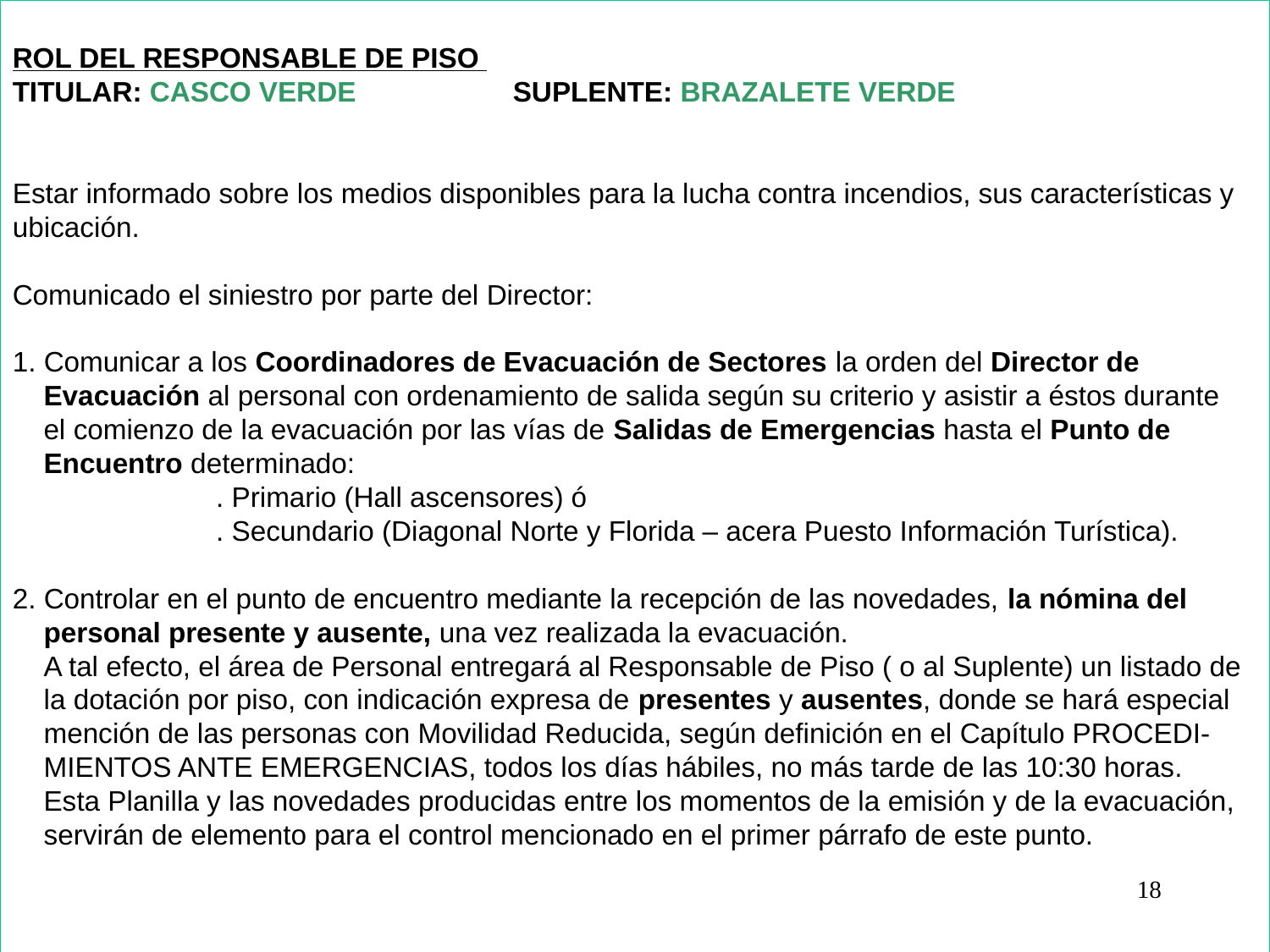

ROL DEL RESPONSABLE DE PISO
TITULAR: CASCO VERDE                    SUPLENTE: BRAZALETE VERDE

Estar informado sobre los medios disponibles para la lucha contra incendios, sus características y ubicación.

Comunicado el siniestro por parte del Director:

1. Comunicar a los Coordinadores de Evacuación de Sectores la orden del Director de
    Evacuación al personal con ordenamiento de salida según su criterio y asistir a éstos durante
    el comienzo de la evacuación por las vías de Salidas de Emergencias hasta el Punto de
    Encuentro determinado:
                          . Primario (Hall ascensores) ó
                          . Secundario (Diagonal Norte y Florida – acera Puesto Información Turística).

2. Controlar en el punto de encuentro mediante la recepción de las novedades, la nómina del
    personal presente y ausente, una vez realizada la evacuación.
    A tal efecto, el área de Personal entregará al Responsable de Piso ( o al Suplente) un listado de
    la dotación por piso, con indicación expresa de presentes y ausentes, donde se hará especial
    mención de las personas con Movilidad Reducida, según definición en el Capítulo PROCEDI-
    MIENTOS ANTE EMERGENCIAS, todos los días hábiles, no más tarde de las 10:30 horas.
    Esta Planilla y las novedades producidas entre los momentos de la emisión y de la evacuación,
    servirán de elemento para el control mencionado en el primer párrafo de este punto.

18